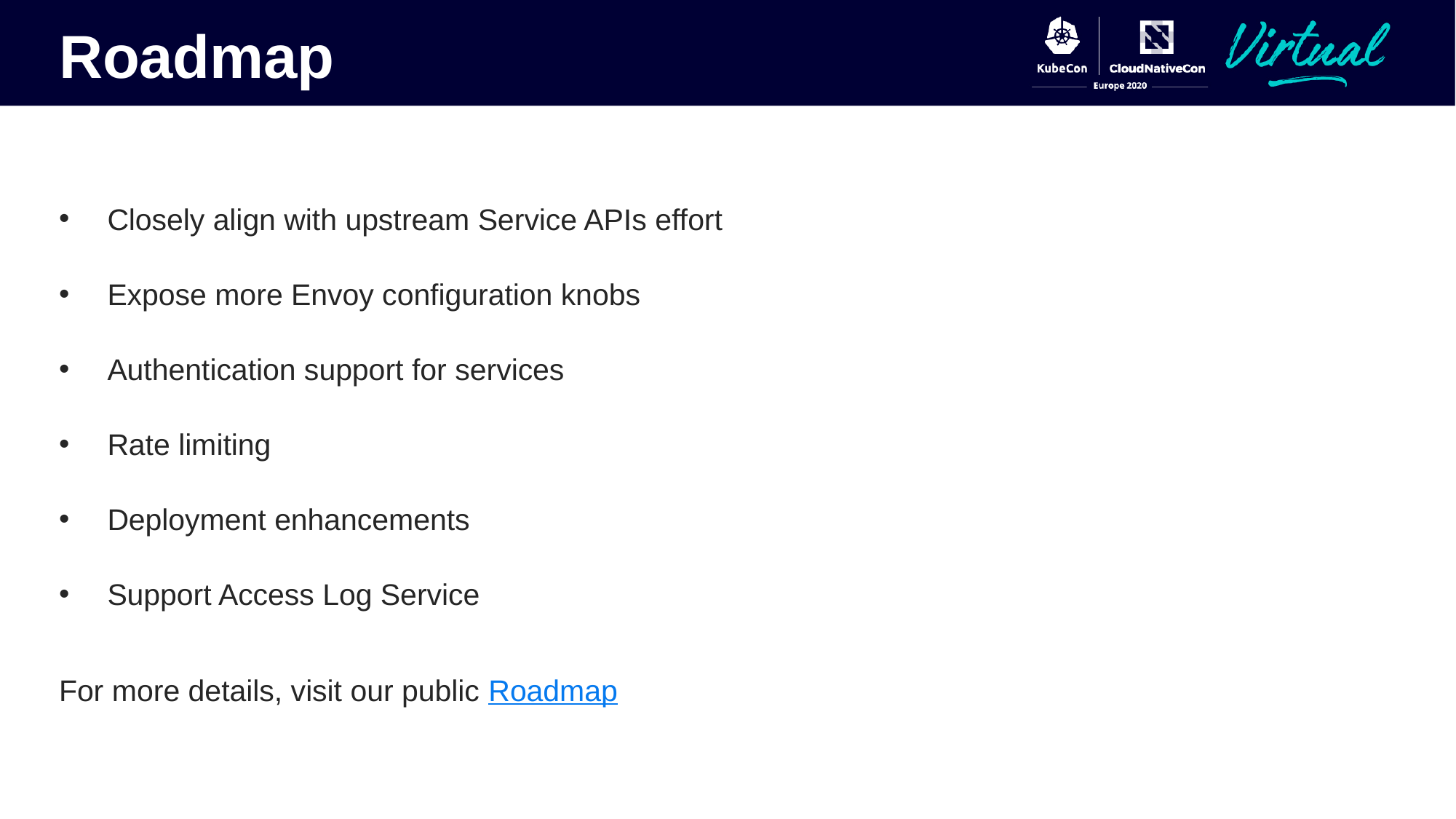

Roadmap

Closely align with upstream Service APIs effort
Expose more Envoy configuration knobs
Authentication support for services
Rate limiting
Deployment enhancements
Support Access Log Service

For more details, visit our public Roadmap